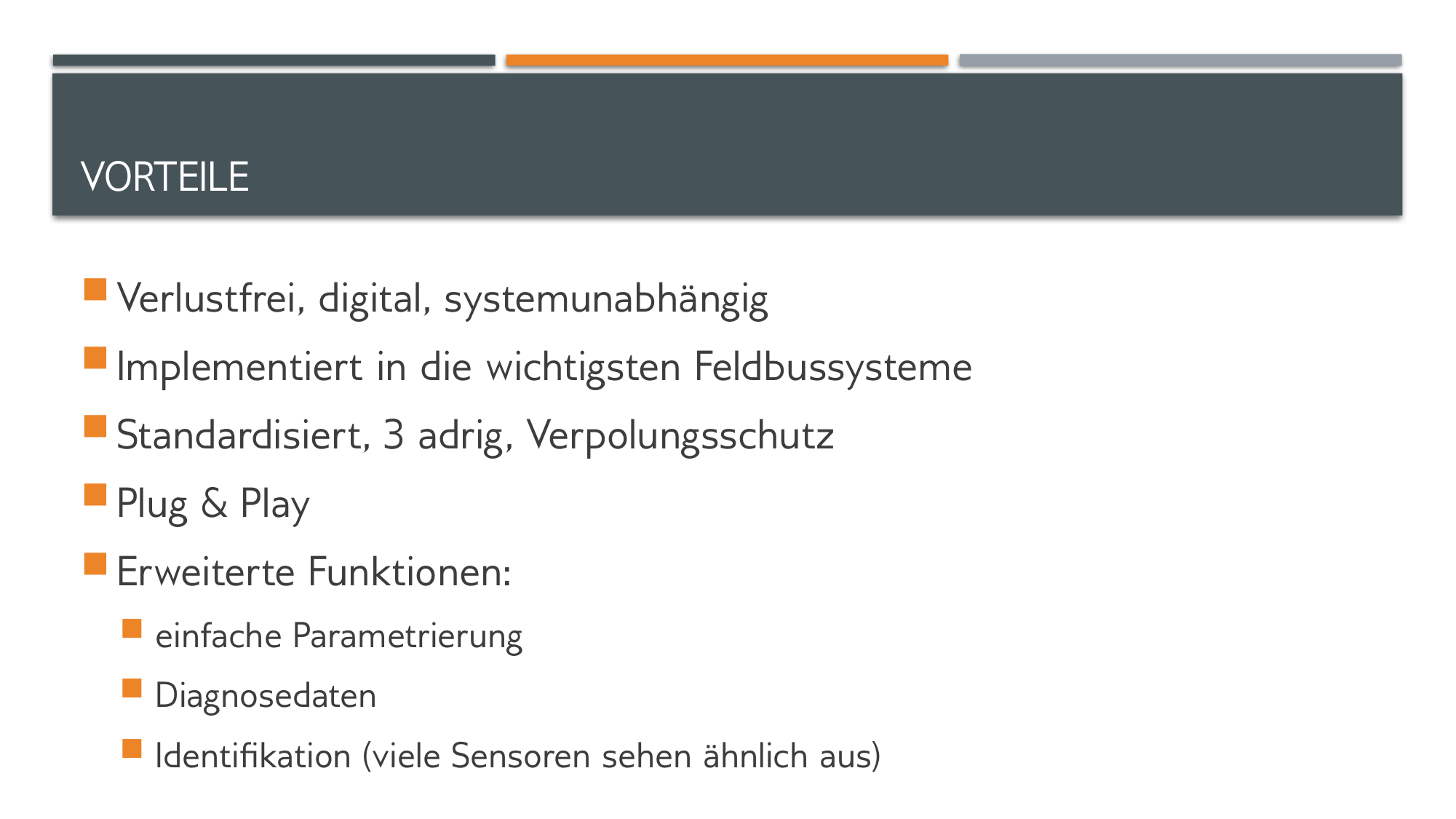

# Vorteile
Verlustfrei, digital, systemunabhängig
Implementiert in die wichtigsten Feldbussysteme
Standardisiert, 3 adrig, Verpolungsschutz
Plug & Play
Erweiterte Funktionen:
einfache Parametrierung
Diagnosedaten
Identifikation (viele Sensoren sehen ähnlich aus)